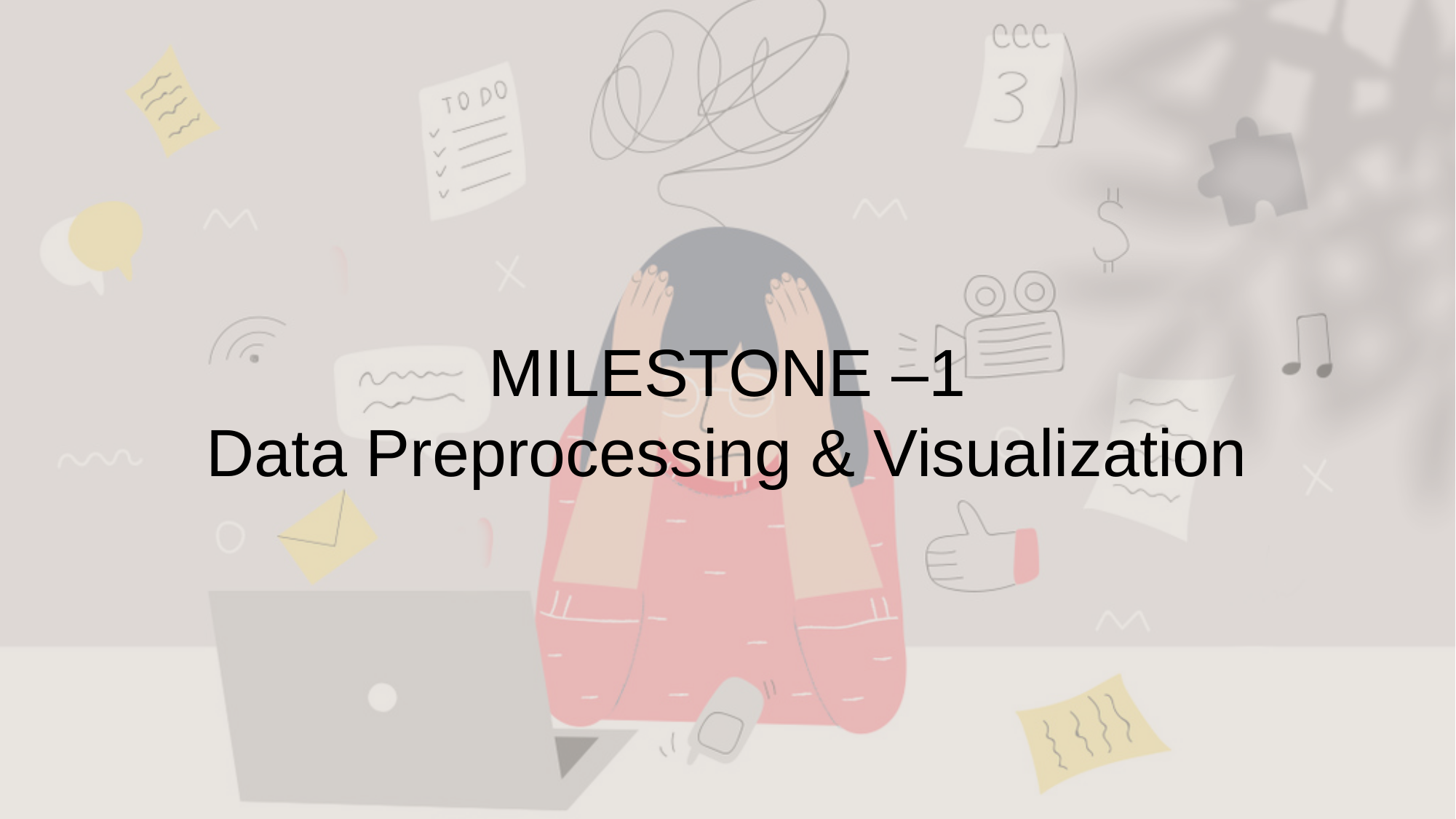

# MILESTONE –1 Data Preprocessing & Visualization